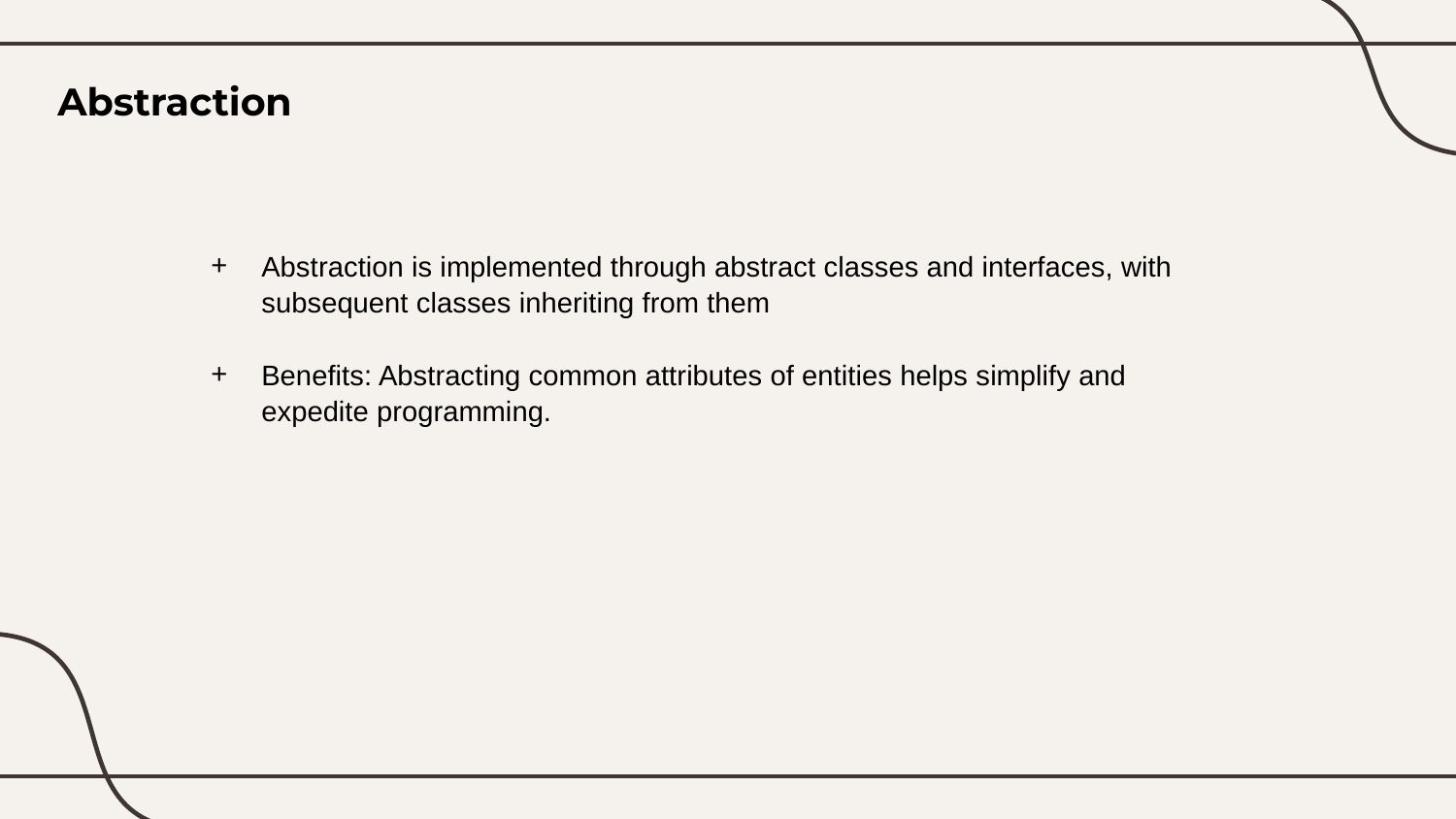

Abstraction
Abstraction is implemented through abstract classes and interfaces, with
subsequent classes inheriting from them

Benefits: Abstracting common attributes of entities helps simplify and
expedite programming.